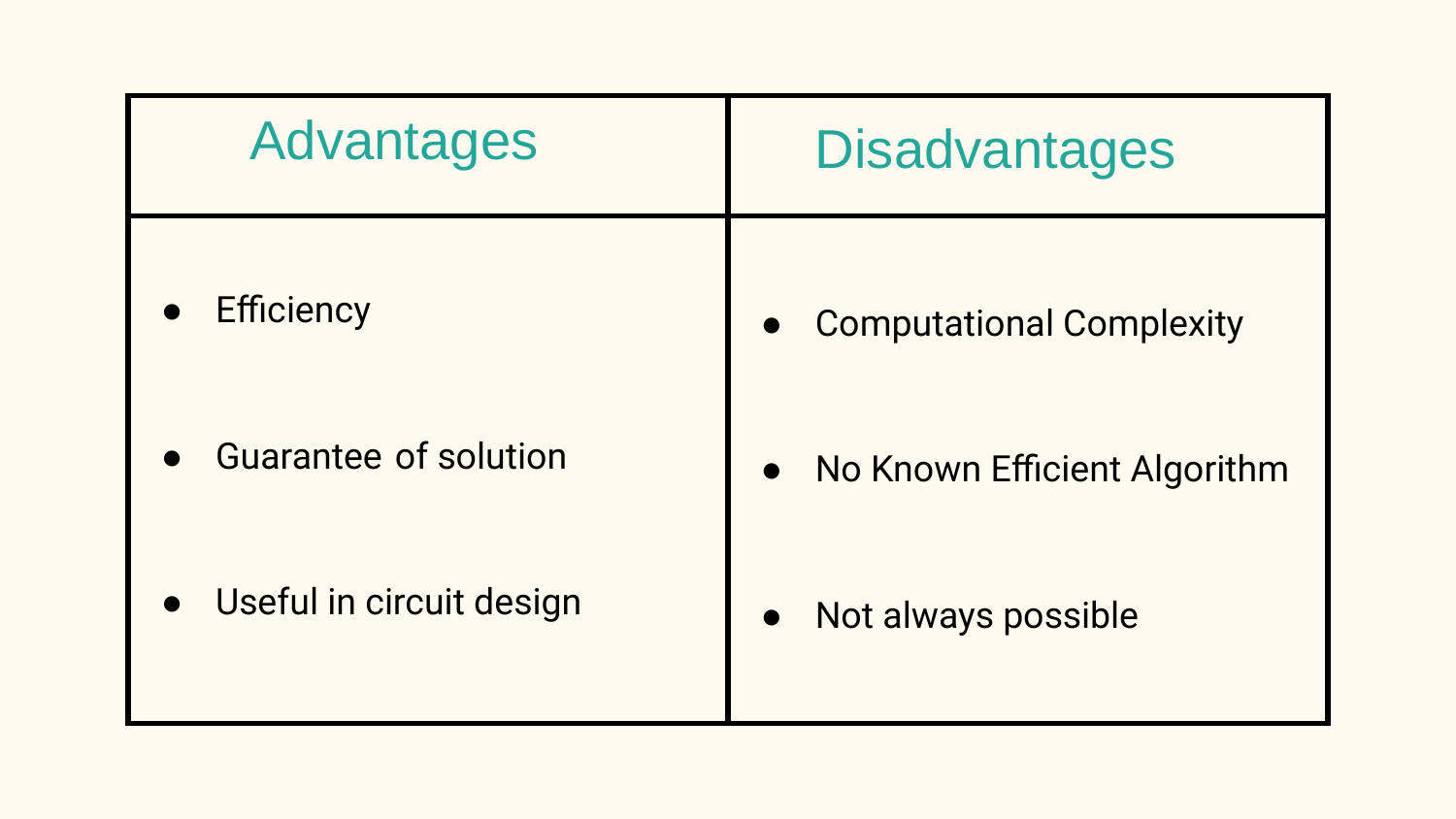

| Advantages | Disadvantages |
| --- | --- |
| Efficiency Guarantee of solution Useful in circuit design | Computational Complexity No Known Efficient Algorithm Not always possible |